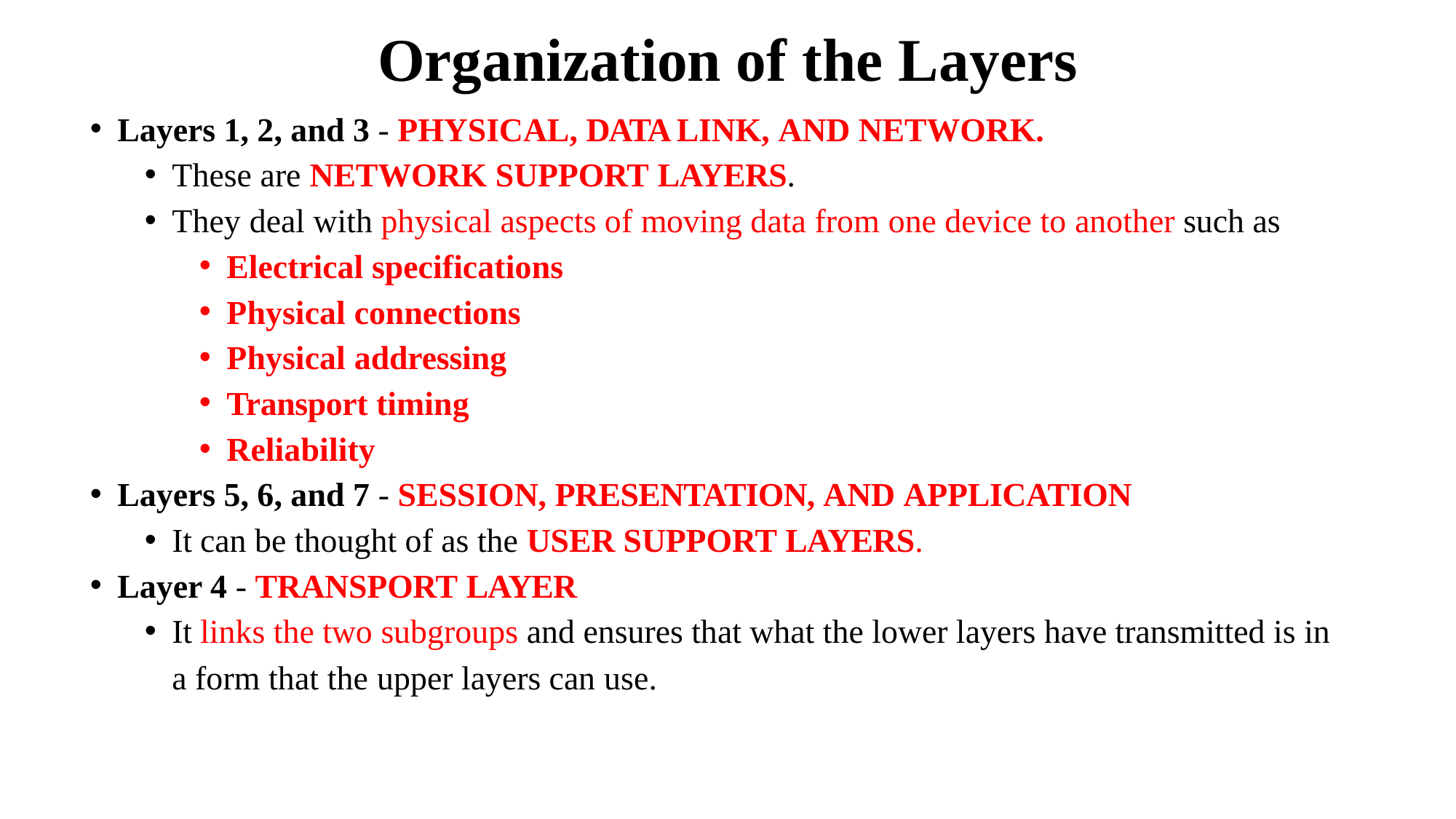

# Organization of the Layers
Layers 1, 2, and 3 - PHYSICAL, DATA LINK, AND NETWORK.
These are NETWORK SUPPORT LAYERS.
They deal with physical aspects of moving data from one device to another such as
Electrical specifications
Physical connections
Physical addressing
Transport timing
Reliability
Layers 5, 6, and 7 - SESSION, PRESENTATION, AND APPLICATION
It can be thought of as the USER SUPPORT LAYERS.
Layer 4 - TRANSPORT LAYER
It links the two subgroups and ensures that what the lower layers have transmitted is in
a form that the upper layers can use.